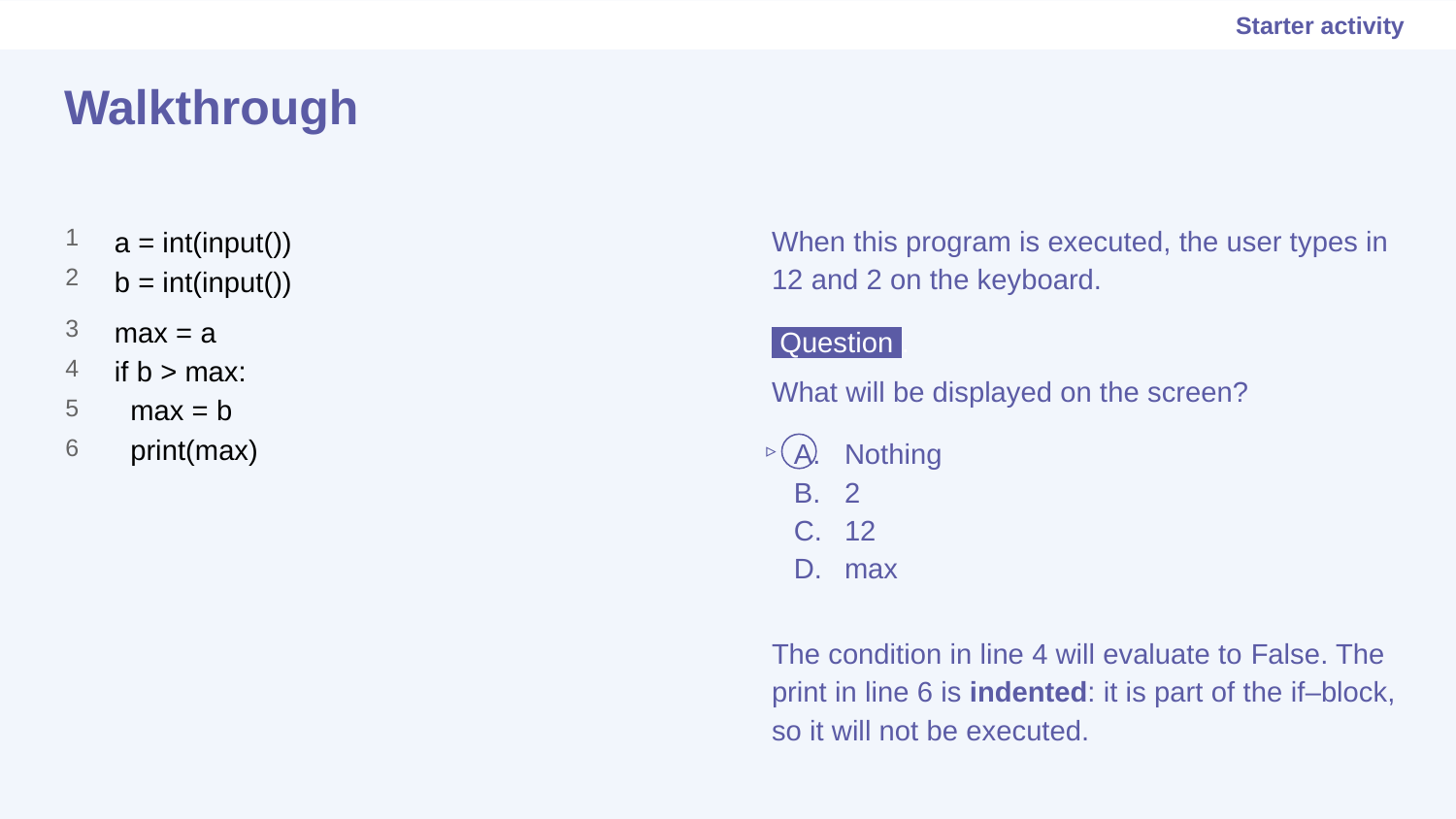

Starter activity
Walkthrough
a = int(input())
b = int(input())
max = a
if b > max:
  max = b
  print(max)
When this program is executed, the user types in 12 and 2 on the keyboard.
 Question .
What will be displayed on the screen?
Nothing
2
12
max
1
2
3
4
5
6
▹

The condition in line 4 will evaluate to False. The print in line 6 is indented: it is part of the if–block, so it will not be executed.